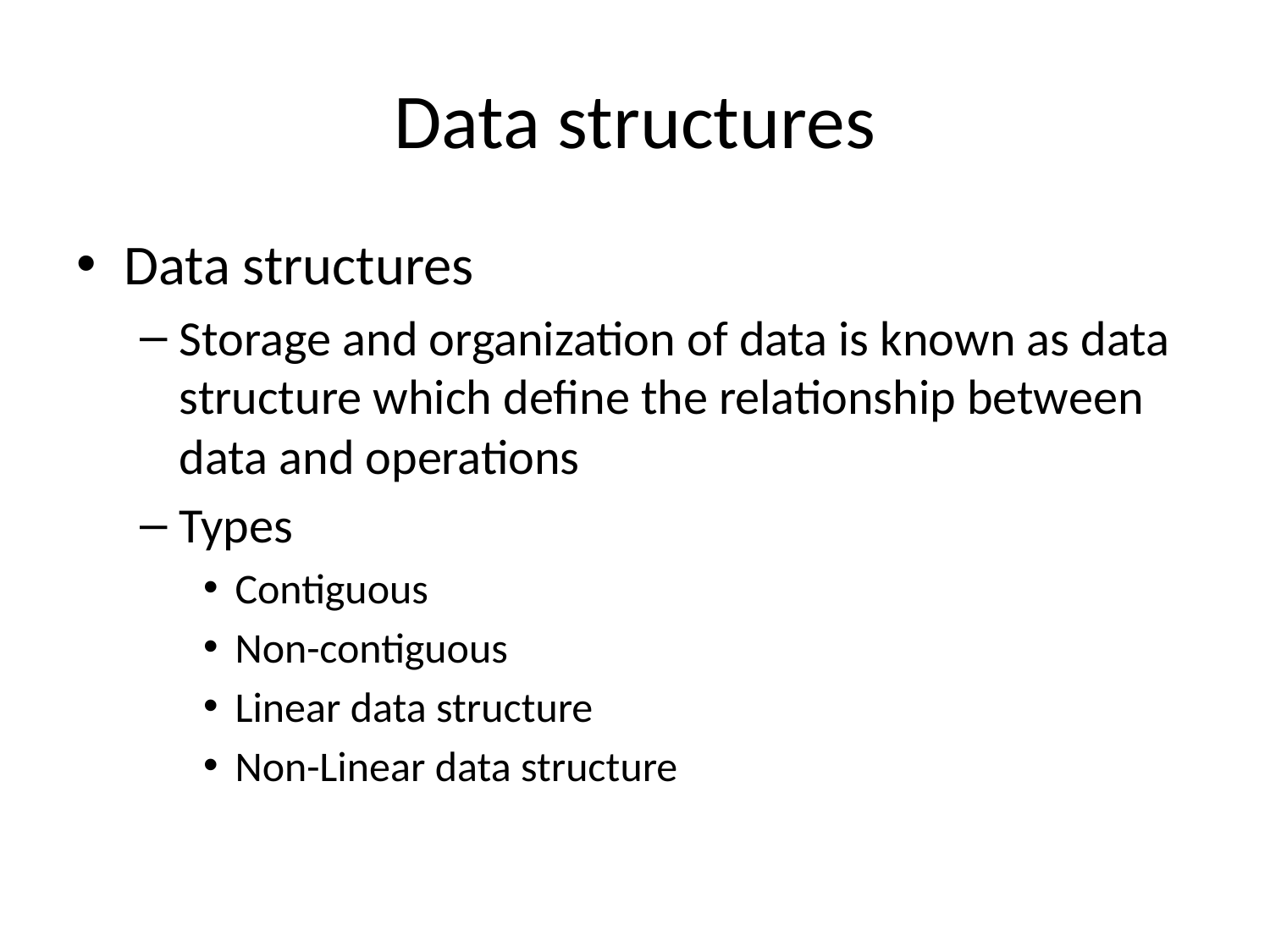

# Data structures
Data structures
Storage and organization of data is known as data structure which define the relationship between data and operations
Types
Contiguous
Non-contiguous
Linear data structure
Non-Linear data structure